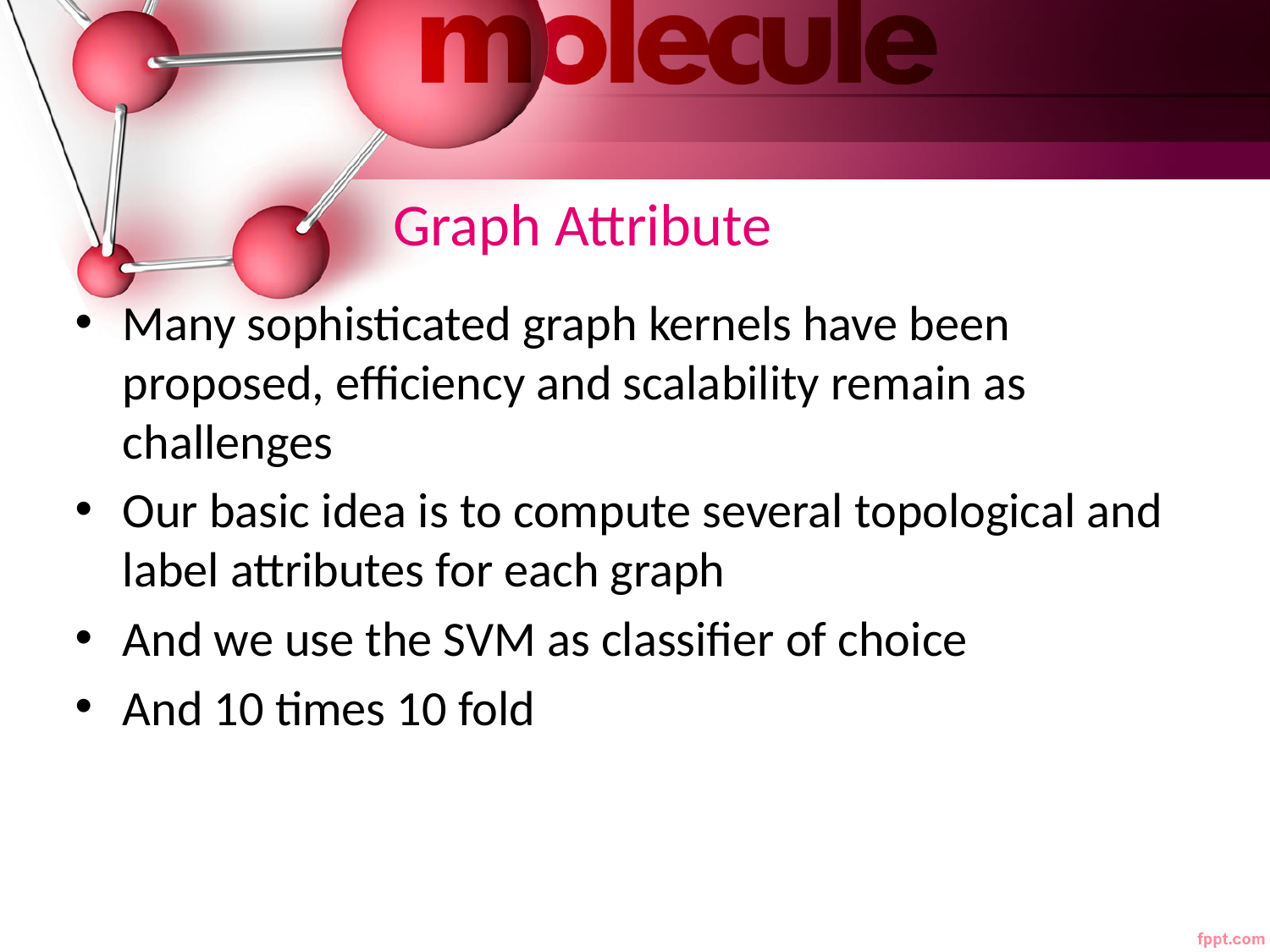

# Graph Attribute
Many sophisticated graph kernels have been proposed, efficiency and scalability remain as challenges
Our basic idea is to compute several topological and label attributes for each graph
And we use the SVM as classifier of choice
And 10 times 10 fold